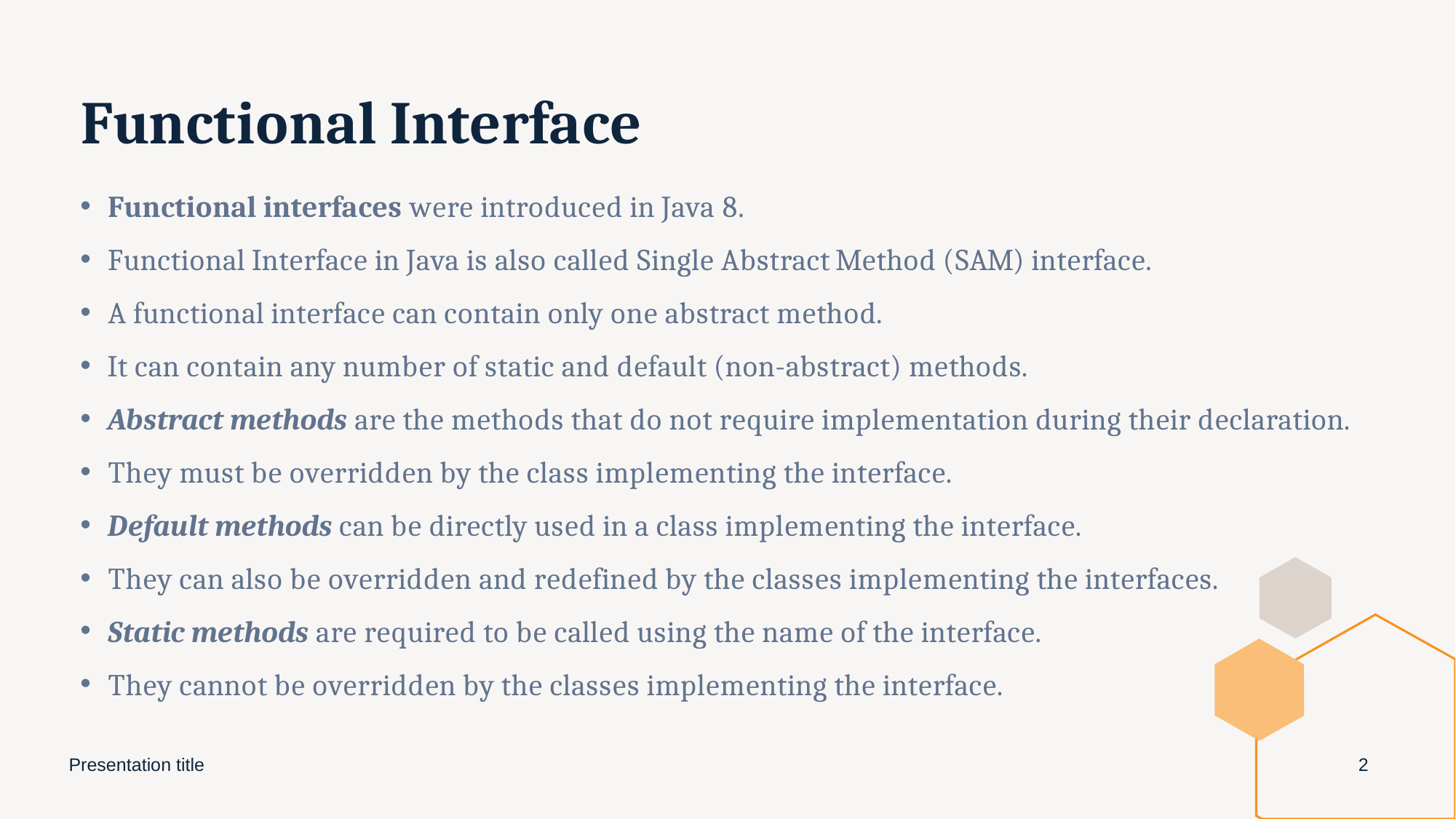

# Functional Interface
Functional interfaces were introduced in Java 8.
Functional Interface in Java is also called Single Abstract Method (SAM) interface.
A functional interface can contain only one abstract method.
It can contain any number of static and default (non-abstract) methods.
Abstract methods are the methods that do not require implementation during their declaration.
They must be overridden by the class implementing the interface.
Default methods can be directly used in a class implementing the interface.
They can also be overridden and redefined by the classes implementing the interfaces.
Static methods are required to be called using the name of the interface.
They cannot be overridden by the classes implementing the interface.
Presentation title
2